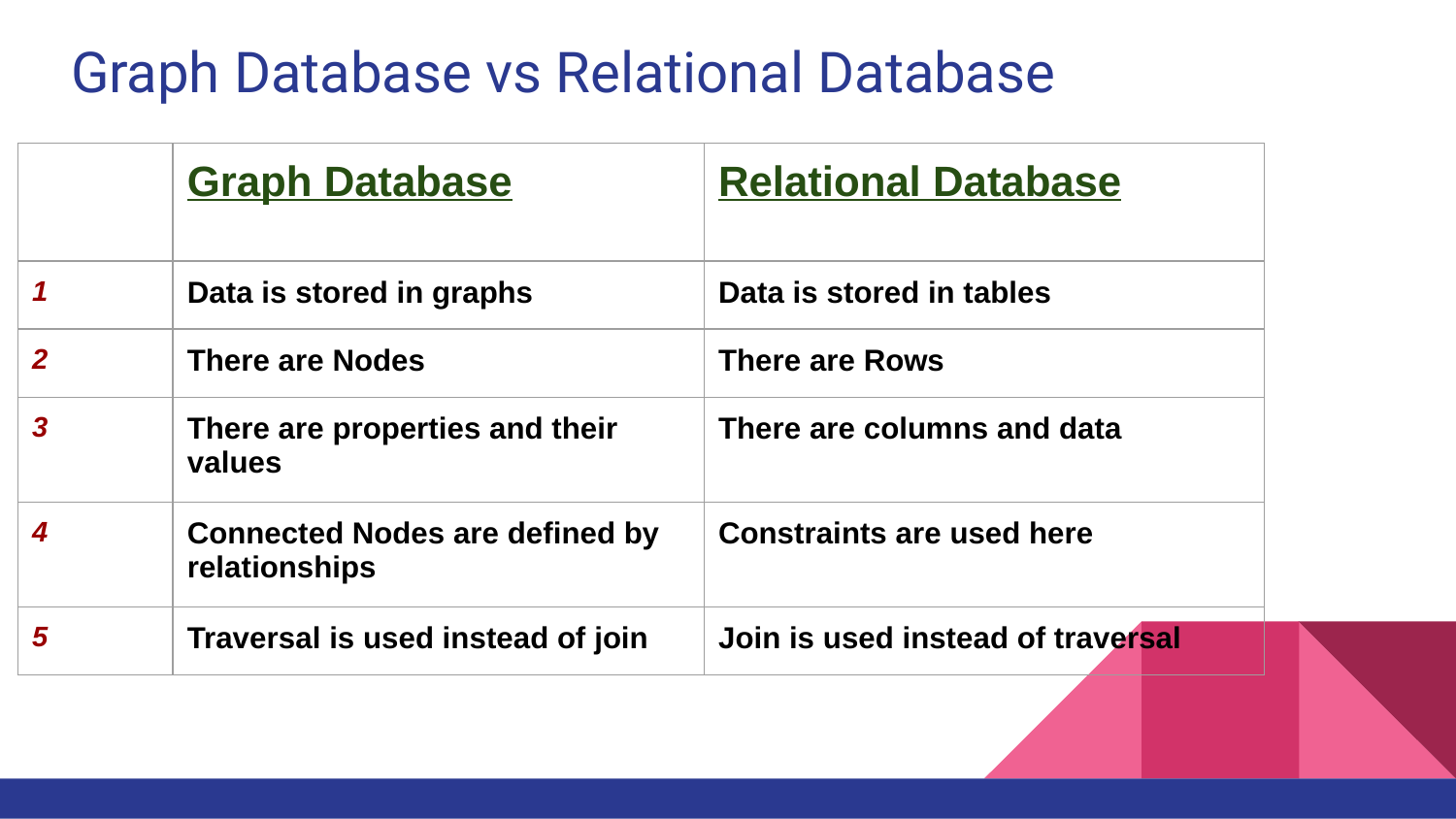

# Graph Database vs Relational Database

|  | Graph Database | Relational Database |
| --- | --- | --- |
| 1 | Data is stored in graphs | Data is stored in tables |
| 2 | There are Nodes | There are Rows |
| 3 | There are properties and their values | There are columns and data |
| 4 | Connected Nodes are defined by relationships | Constraints are used here |
| 5 | Traversal is used instead of join | Join is used instead of traversal |